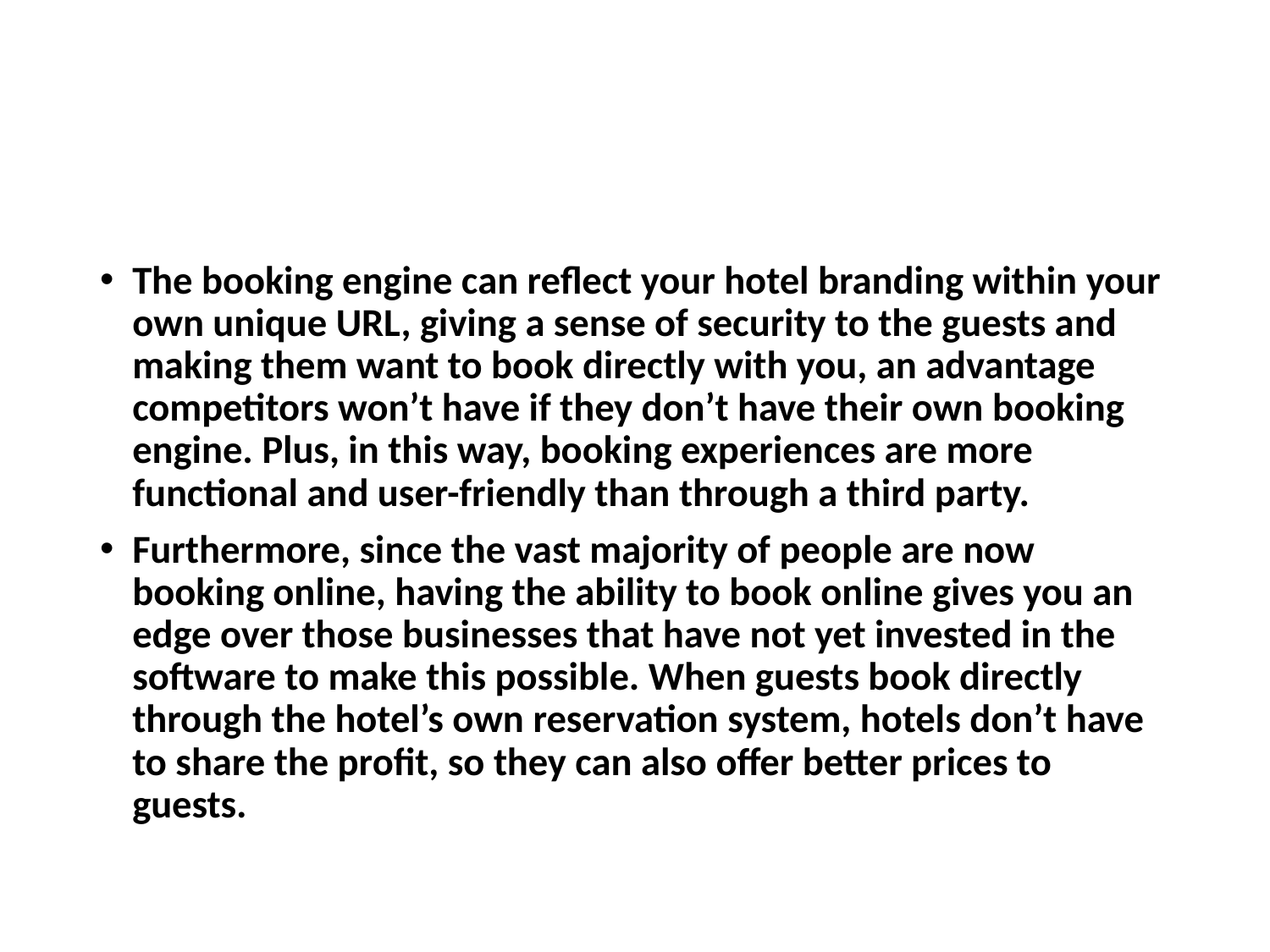

#
The booking engine can reflect your hotel branding within your own unique URL, giving a sense of security to the guests and making them want to book directly with you, an advantage competitors won’t have if they don’t have their own booking engine. Plus, in this way, booking experiences are more functional and user-friendly than through a third party.
Furthermore, since the vast majority of people are now booking online, having the ability to book online gives you an edge over those businesses that have not yet invested in the software to make this possible. When guests book directly through the hotel’s own reservation system, hotels don’t have to share the profit, so they can also offer better prices to guests.